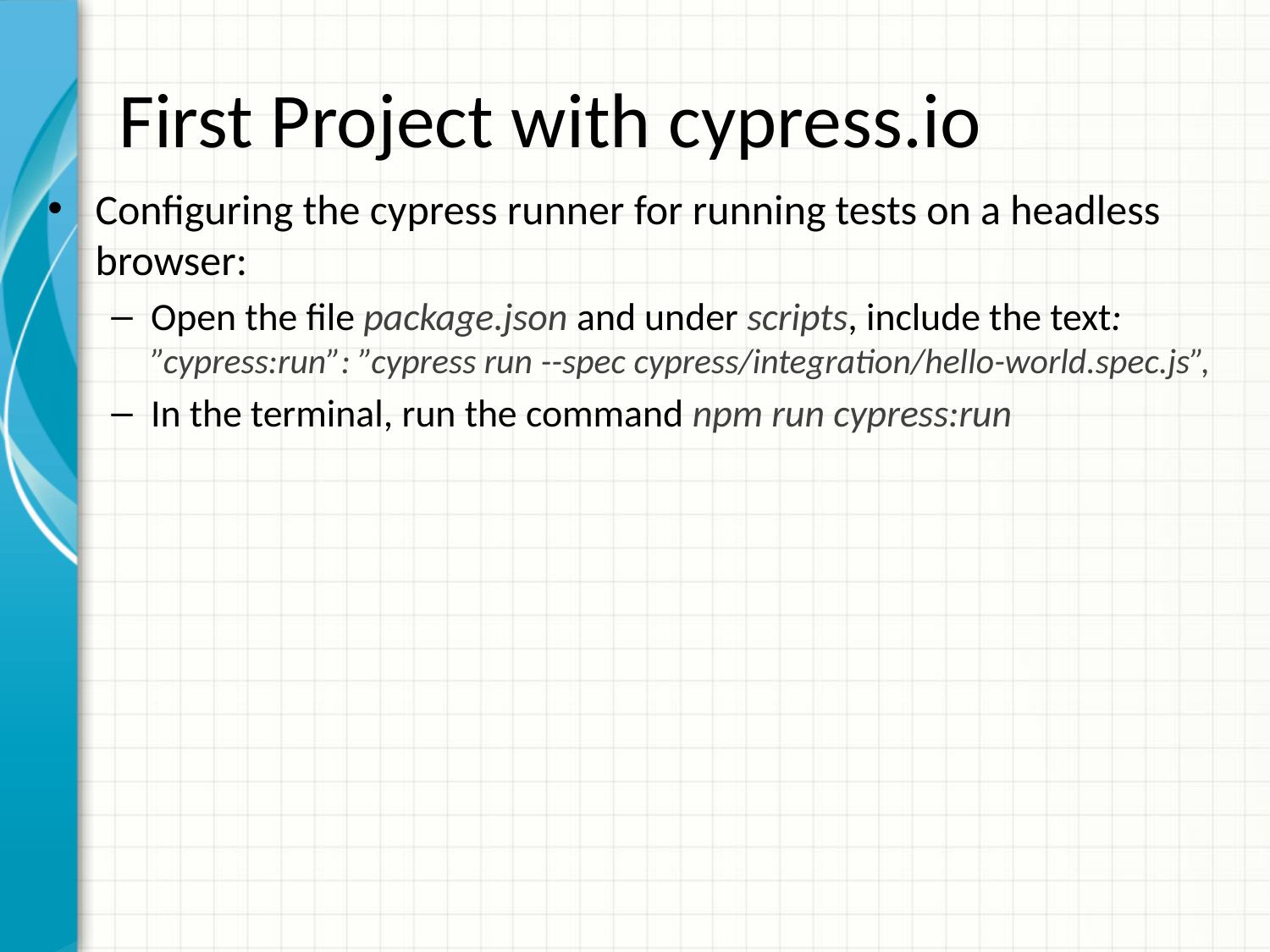

# First Project with cypress.io
Configuring the cypress runner for running tests on a headless browser:
Open the file package.json and under scripts, include the text: ”cypress:run”: ”cypress run --spec cypress/integration/hello-world.spec.js”,
In the terminal, run the command npm run cypress:run